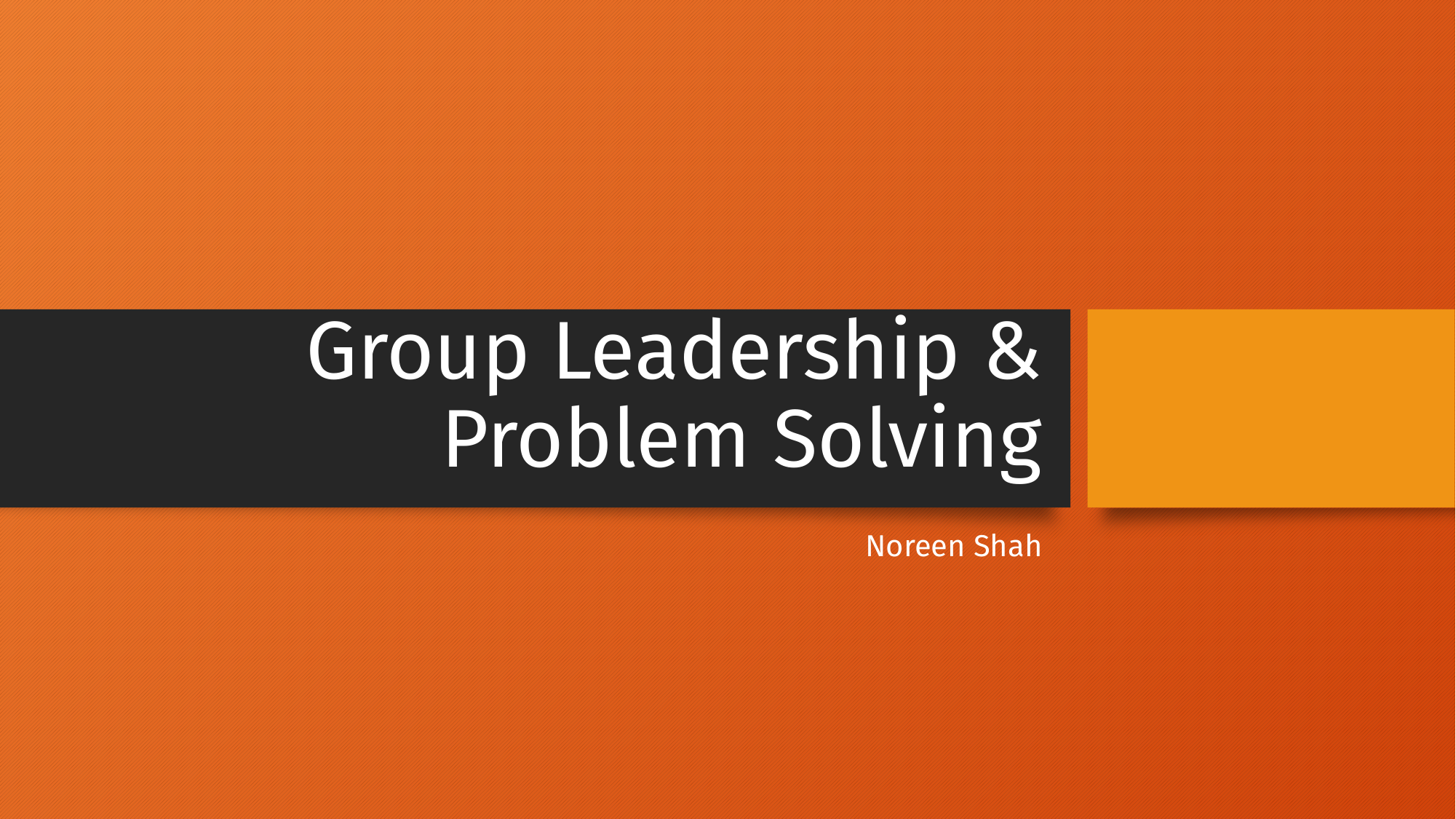

# Group Leadership & Problem Solving
Noreen Shah